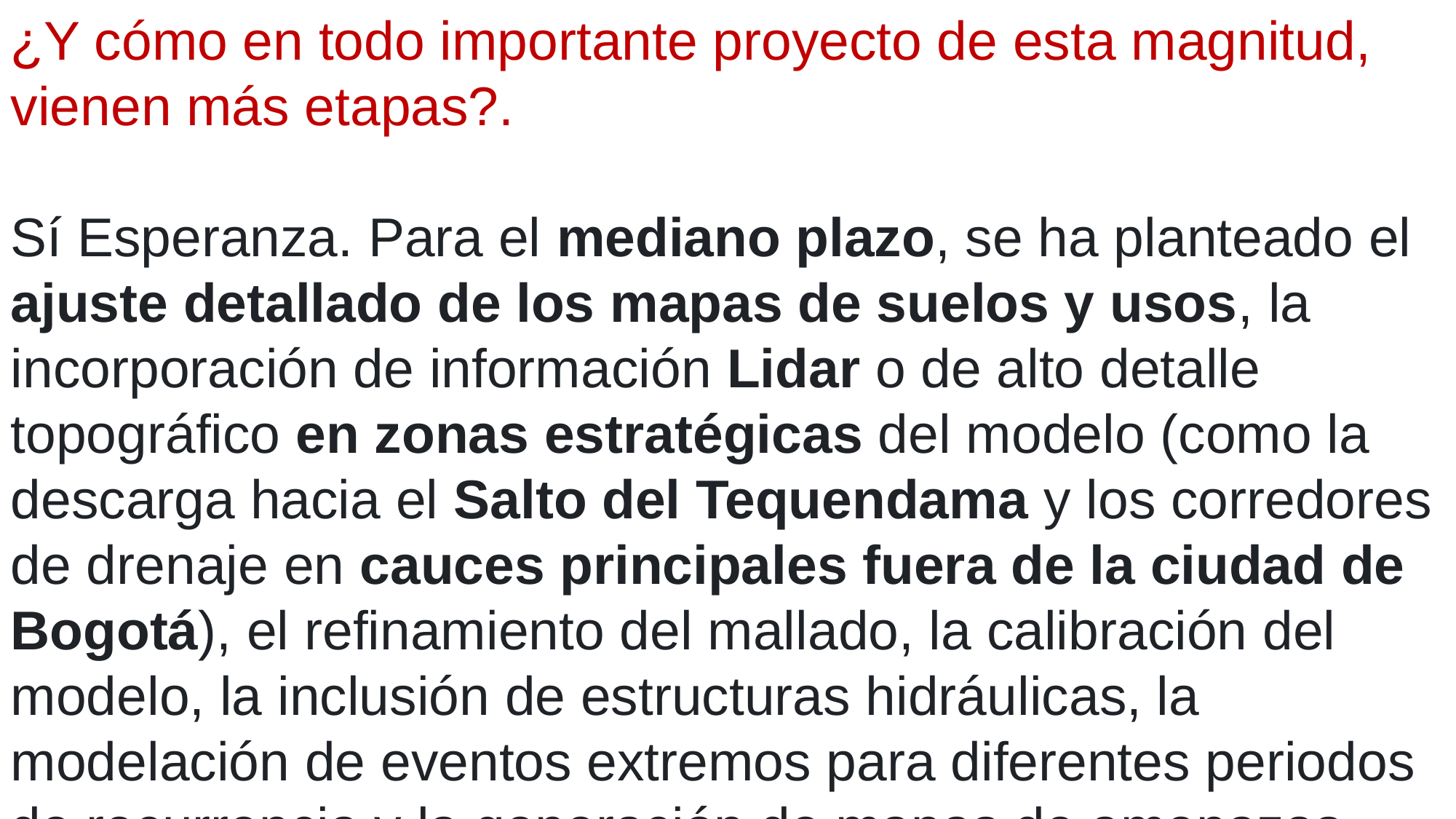

¿Y cómo en todo importante proyecto de esta magnitud, vienen más etapas?.

Sí Esperanza. Para el mediano plazo, se ha planteado el ajuste detallado de los mapas de suelos y usos, la incorporación de información Lidar o de alto detalle topográfico en zonas estratégicas del modelo (como la descarga hacia el Salto del Tequendama y los corredores de drenaje en cauces principales fuera de la ciudad de Bogotá), el refinamiento del mallado, la calibración del modelo, la inclusión de estructuras hidráulicas, la modelación de eventos extremos para diferentes periodos de recurrencia y la generación de mapas de amenazas.